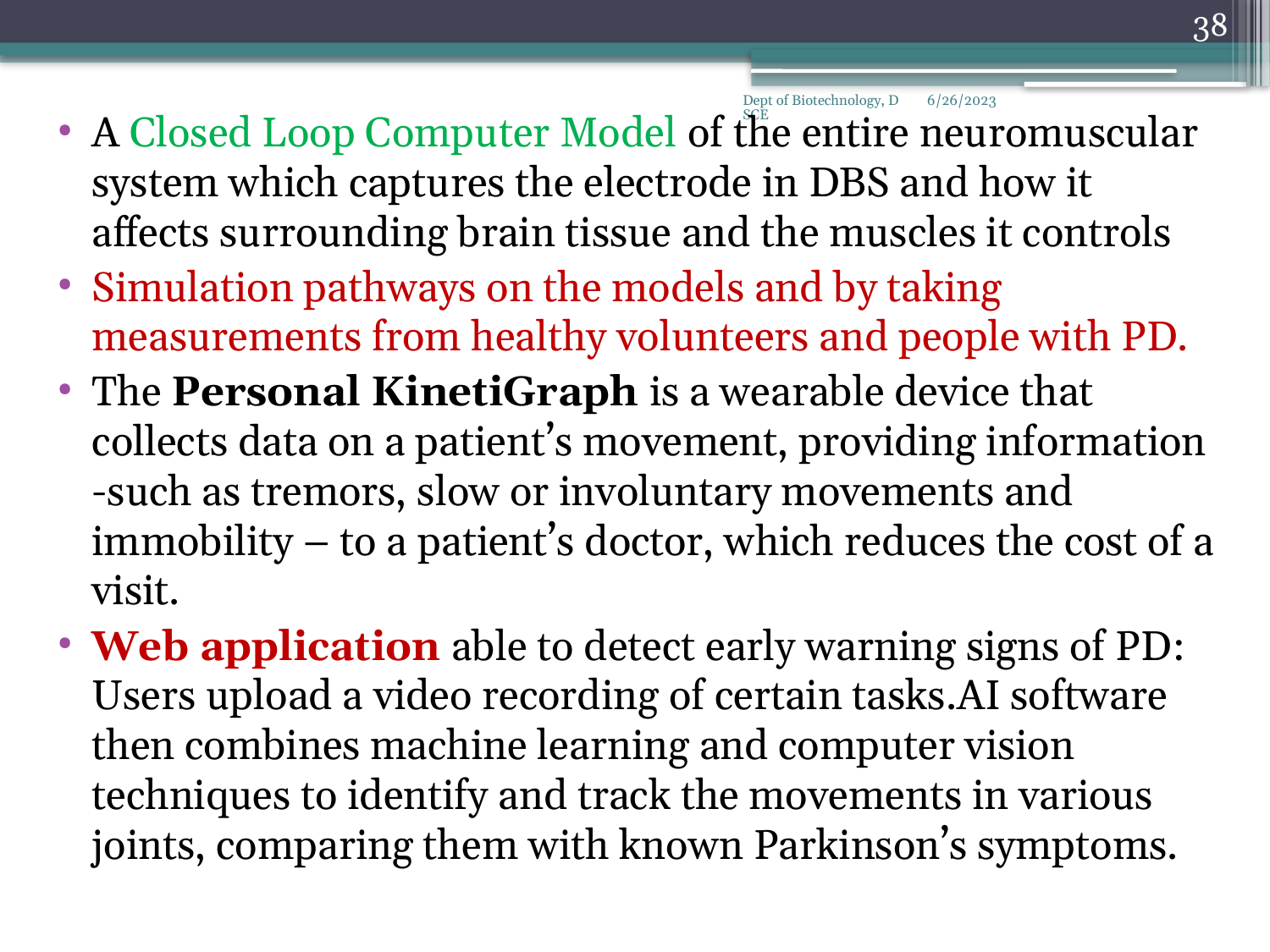

38
Dept of Biotechnology, DSCE
6/26/2023
A Closed Loop Computer Model of the entire neuromuscular system which captures the electrode in DBS and how it affects surrounding brain tissue and the muscles it controls
Simulation pathways on the models and by taking measurements from healthy volunteers and people with PD.
The Personal KinetiGraph is a wearable device that collects data on a patient’s movement, providing information -such as tremors, slow or involuntary movements and immobility – to a patient’s doctor, which reduces the cost of a visit.
Web application able to detect early warning signs of PD: Users upload a video recording of certain tasks.AI software then combines machine learning and computer vision techniques to identify and track the movements in various joints, comparing them with known Parkinson’s symptoms.